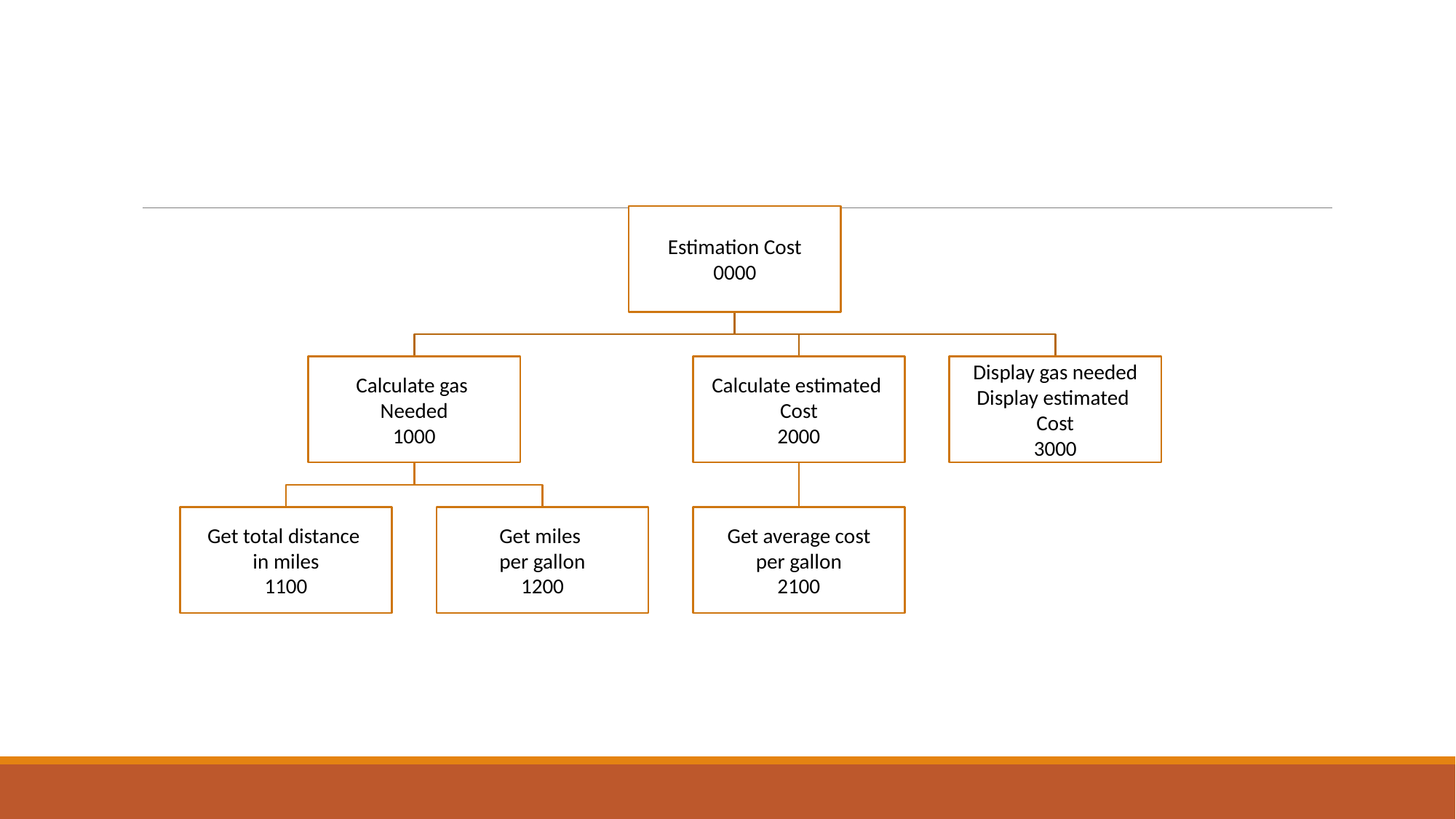

Estimation Cost
0000
Calculate gas
Needed
1000
Get total distance
in miles
1100
Get miles
per gallon
1200
Calculate estimated
Cost
2000
Get average cost
per gallon
2100
Display gas needed
Display estimated
Cost
3000